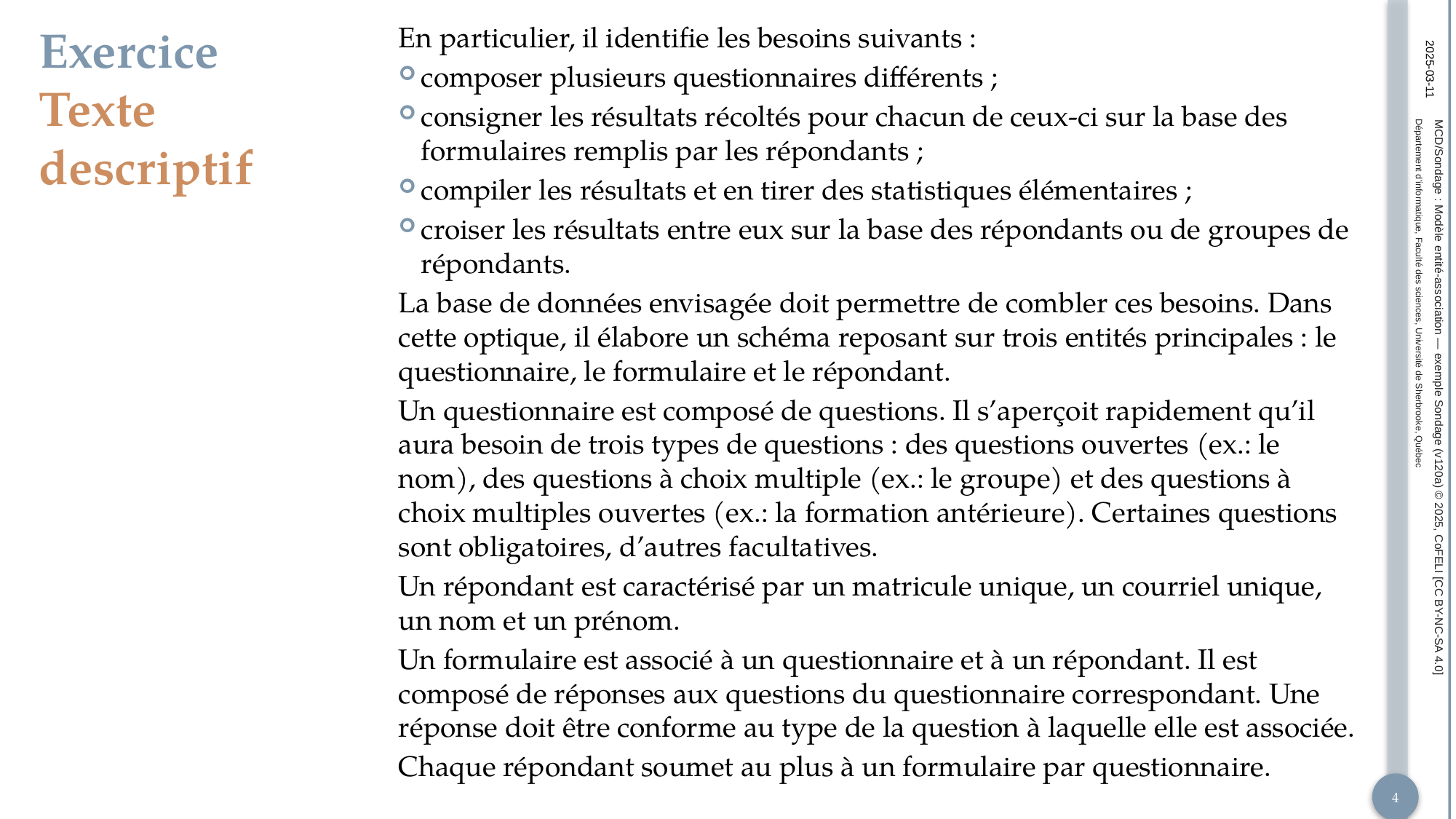

# Exercice Texte descriptif
En particulier, il identifie les besoins suivants :
composer plusieurs questionnaires différents ;
consigner les résultats récoltés pour chacun de ceux-ci sur la base des formulaires remplis par les répondants ;
compiler les résultats et en tirer des statistiques élémentaires ;
croiser les résultats entre eux sur la base des répondants ou de groupes de répondants.
La base de données envisagée doit permettre de combler ces besoins. Dans cette optique, il élabore un schéma reposant sur trois entités principales : le questionnaire, le formulaire et le répondant.
Un questionnaire est composé de questions. Il s’aperçoit rapidement qu’il aura besoin de trois types de questions : des questions ouvertes (ex.: le nom), des questions à choix multiple (ex.: le groupe) et des questions à choix multiples ouvertes (ex.: la formation antérieure). Certaines questions sont obligatoires, d’autres facultatives.
Un répondant est caractérisé par un matricule unique, un courriel unique, un nom et un prénom.
Un formulaire est associé à un questionnaire et à un répondant. Il est composé de réponses aux questions du questionnaire correspondant. Une réponse doit être conforme au type de la question à laquelle elle est associée.
Chaque répondant soumet au plus à un formulaire par questionnaire.
2025-03-11
MCD/Sondage : Modèle entité-association — exemple Sondage (v120a) © 2025, CoFELI [CC BY-NC-SA 4.0]
4